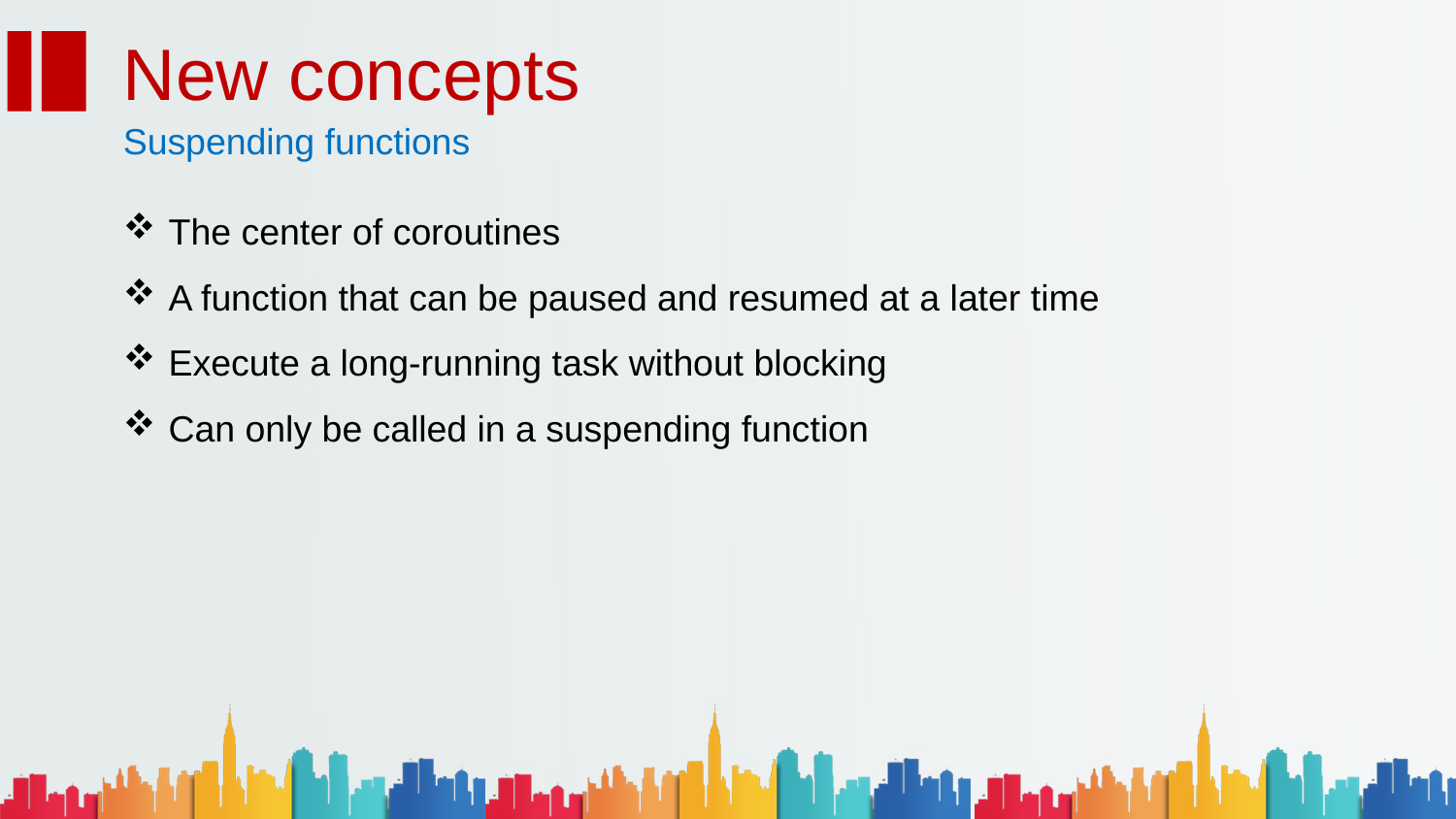

New concepts

Suspending functions
The center of coroutines
A function that can be paused and resumed at a later time
Execute a long-running task without blocking
Can only be called in a suspending function